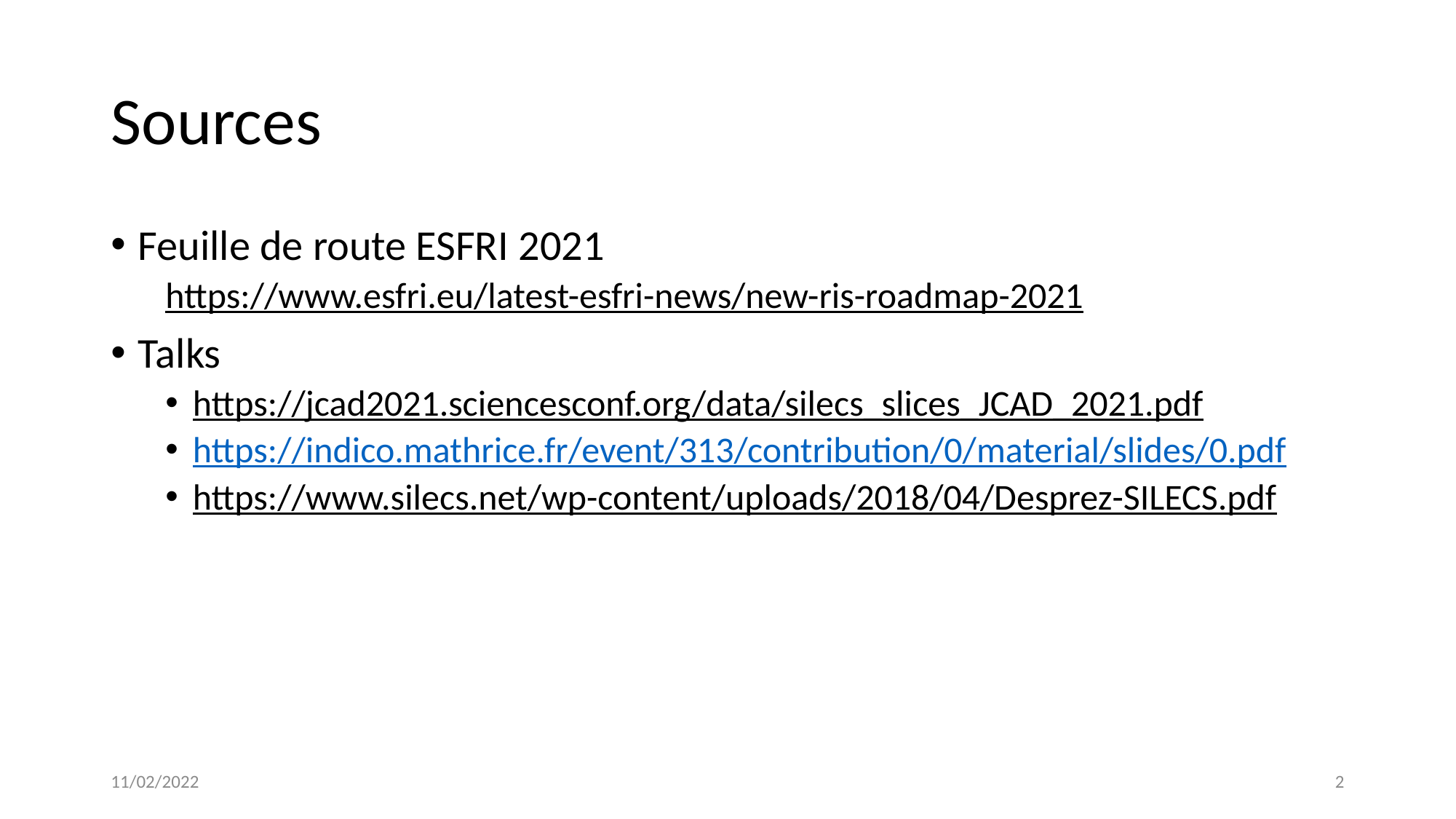

# Sources
Feuille de route ESFRI 2021
https://www.esfri.eu/latest-esfri-news/new-ris-roadmap-2021
Talks
https://jcad2021.sciencesconf.org/data/silecs_slices_JCAD_2021.pdf
https://indico.mathrice.fr/event/313/contribution/0/material/slides/0.pdf
https://www.silecs.net/wp-content/uploads/2018/04/Desprez-SILECS.pdf

11/02/2022
2